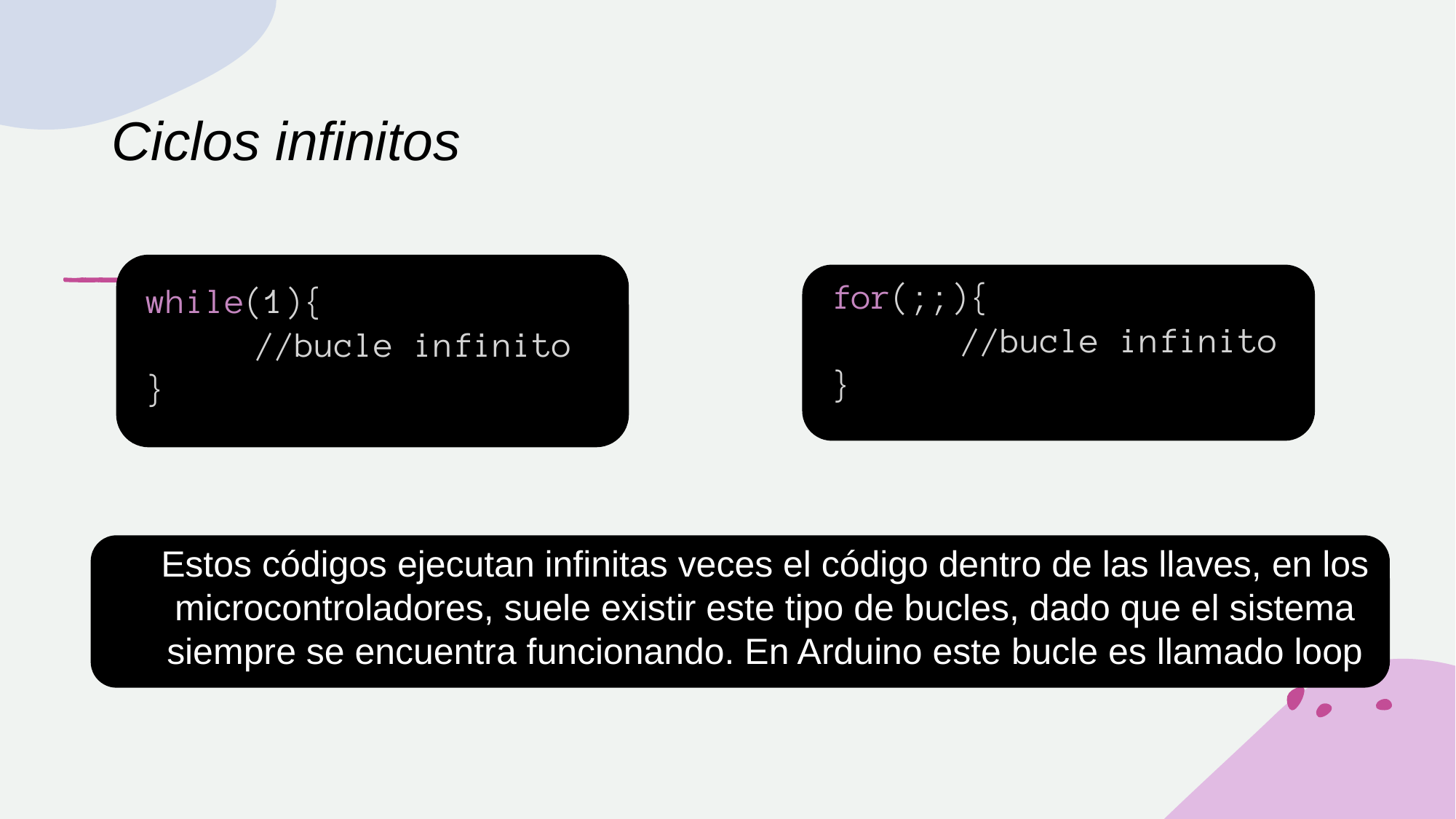

# Ciclos infinitos

while(1){
	//bucle infinito
}

for(;;){
	 //bucle infinito
}
Estos códigos ejecutan infinitas veces el código dentro de las llaves, en los microcontroladores, suele existir este tipo de bucles, dado que el sistema siempre se encuentra funcionando. En Arduino este bucle es llamado loop